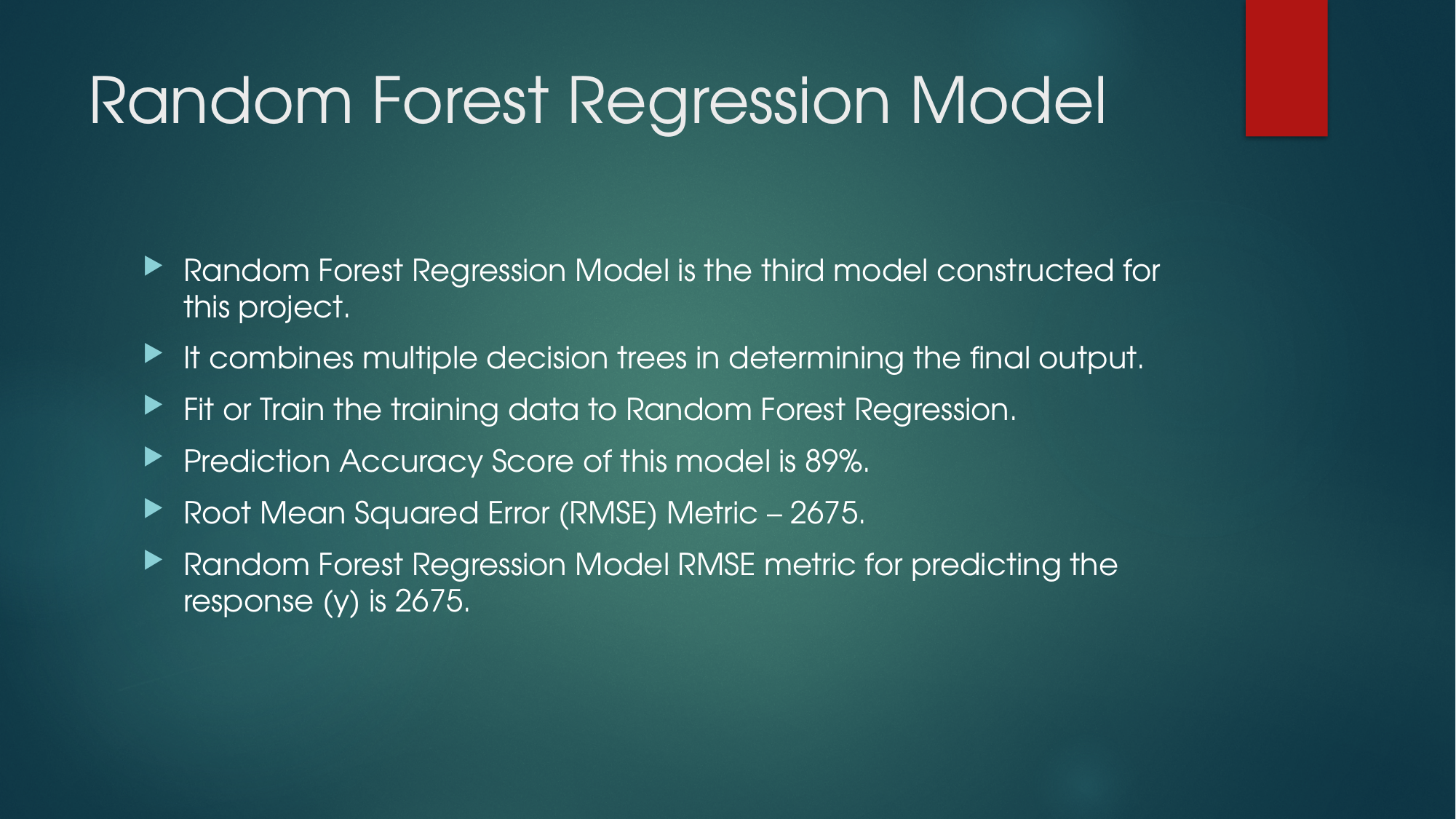

# Random Forest Regression Model
Random Forest Regression Model is the third model constructed for this project.
It combines multiple decision trees in determining the final output.
Fit or Train the training data to Random Forest Regression.
Prediction Accuracy Score of this model is 89%.
Root Mean Squared Error (RMSE) Metric – 2675.
Random Forest Regression Model RMSE metric for predicting the response (y) is 2675.